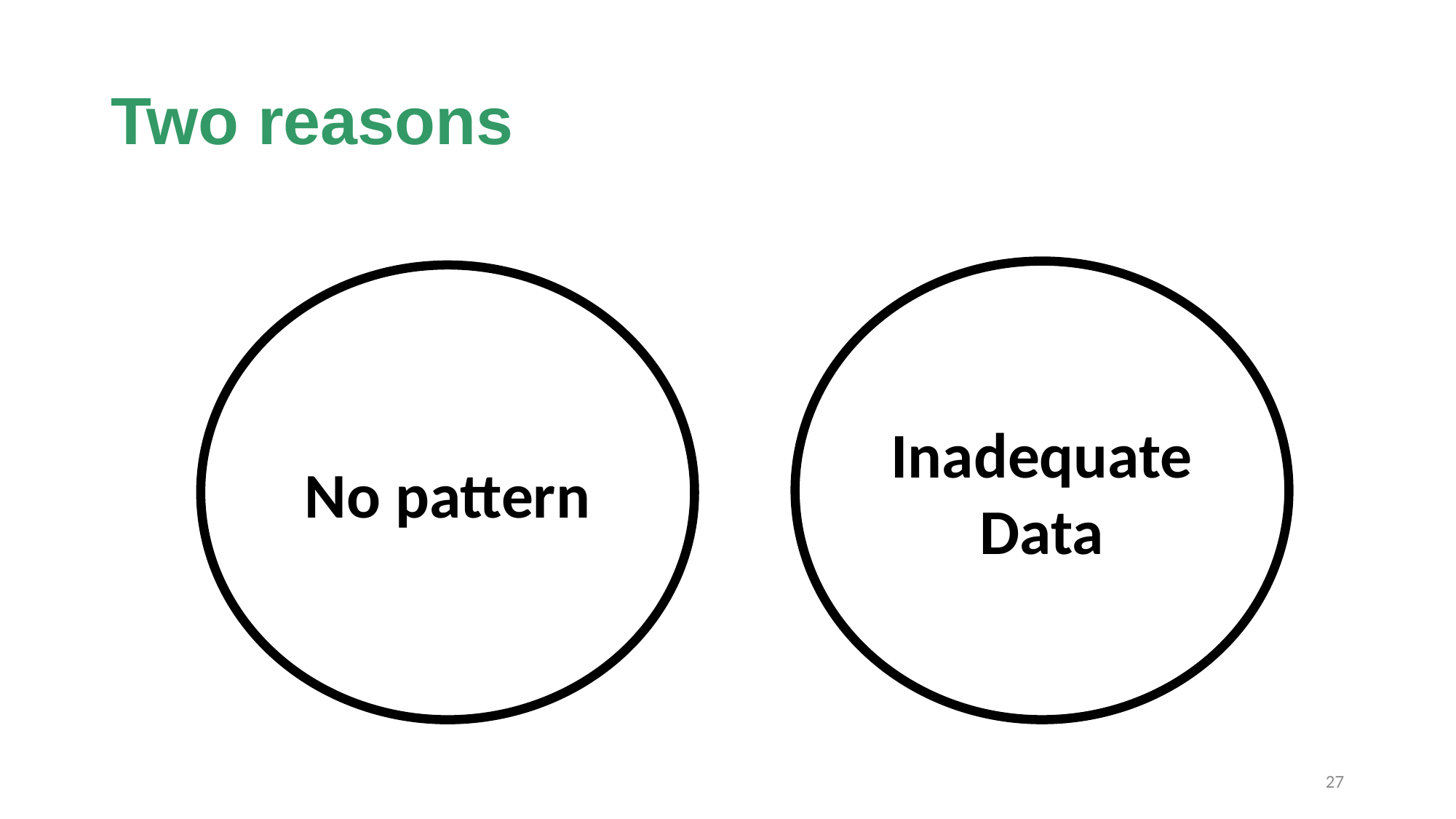

# Two reasons
Inadequate Data
No pattern
27